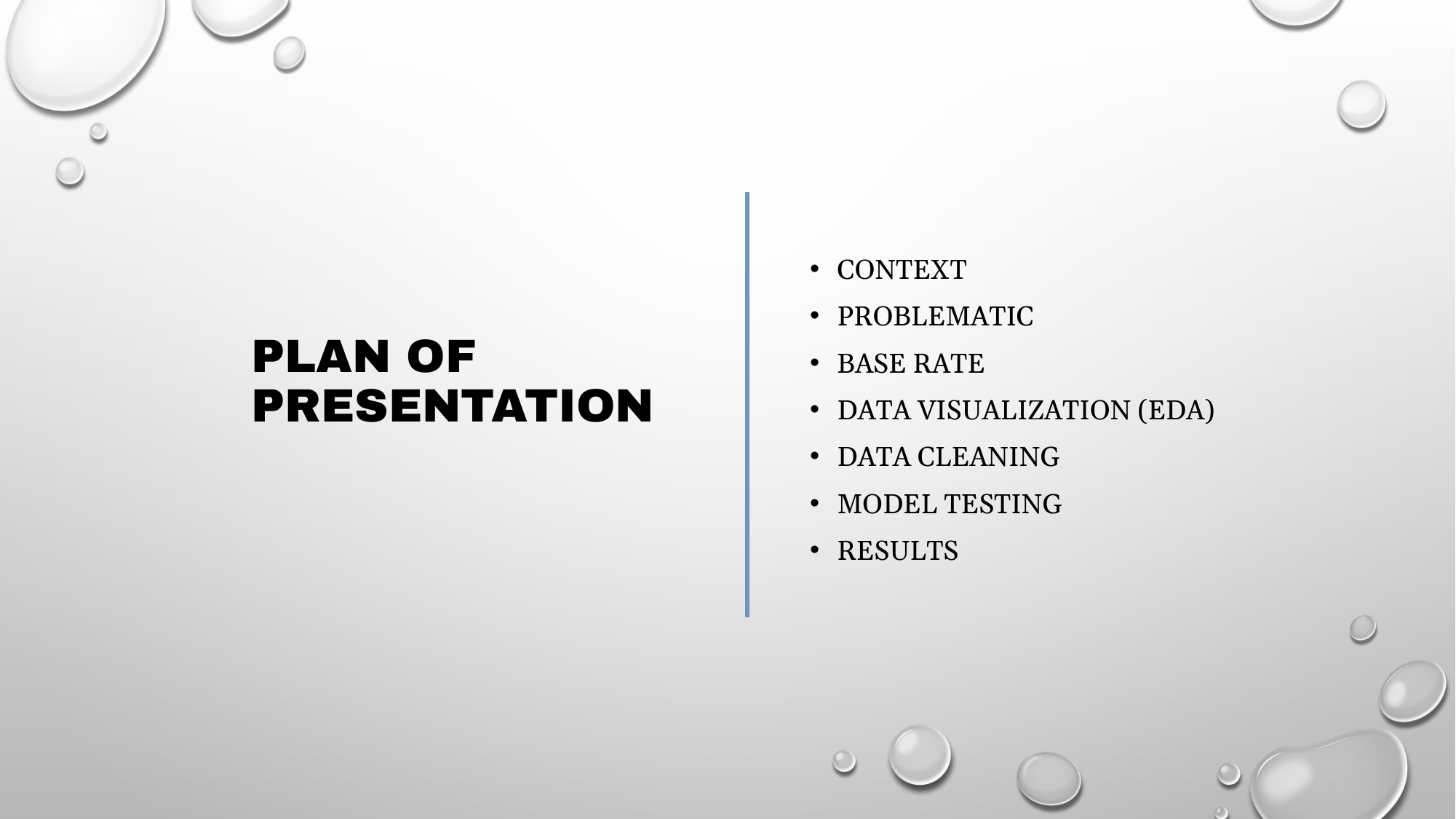

CONTEXT
PROBLEMATIC
BASE RATE
DATA VISUALIZATION (EDA)
DATA CLEANING
MODEL TESTING
RESULTS
# PLAN OF PRESENTATION